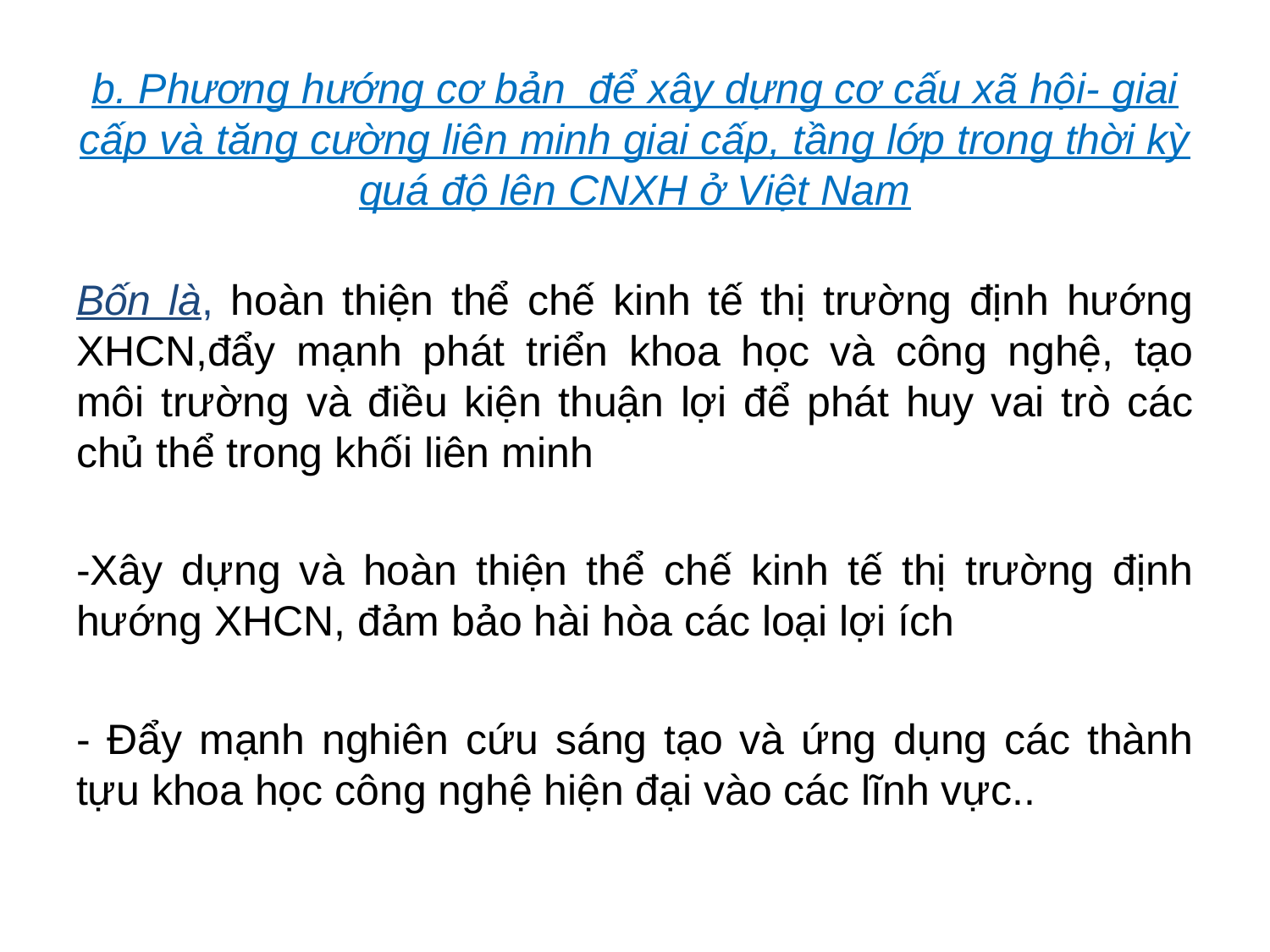

# b. Phương hướng cơ bản  để xây dựng cơ cấu xã hội- giai cấp và tăng cường liên minh giai cấp, tầng lớp trong thời kỳ quá độ lên CNXH ở Việt Nam
Bốn là, hoàn thiện thể chế kinh tế thị trường định hướng XHCN,đẩy mạnh phát triển khoa học và công nghệ, tạo môi trường và điều kiện thuận lợi để phát huy vai trò các chủ thể trong khối liên minh

-Xây dựng và hoàn thiện thể chế kinh tế thị trường định hướng XHCN, đảm bảo hài hòa các loại lợi ích

- Đẩy mạnh nghiên cứu sáng tạo và ứng dụng các thành tựu khoa học công nghệ hiện đại vào các lĩnh vực..